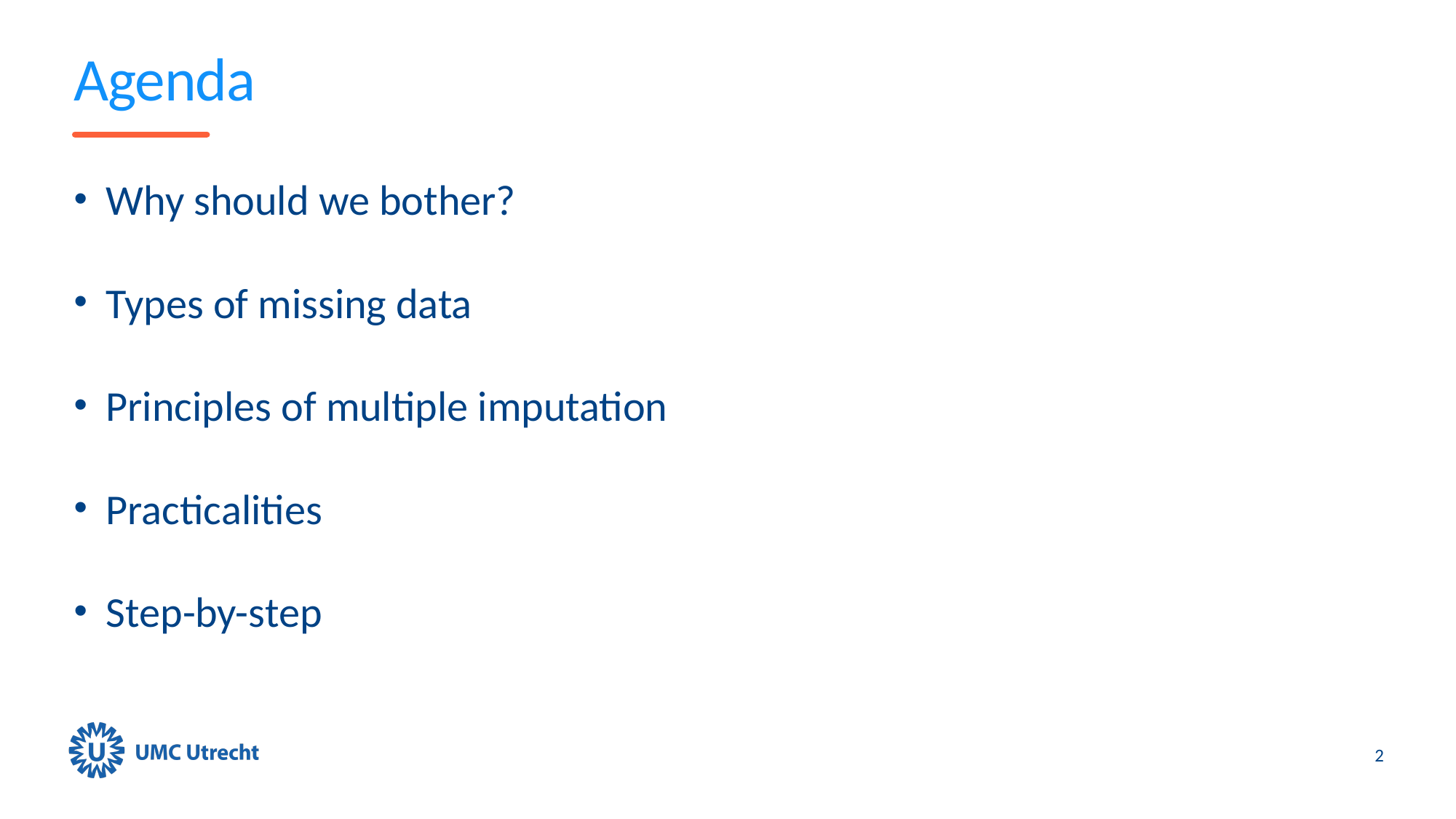

# Agenda
Why should we bother?

Types of missing data

Principles of multiple imputation

Practicalities

Step-by-step
2